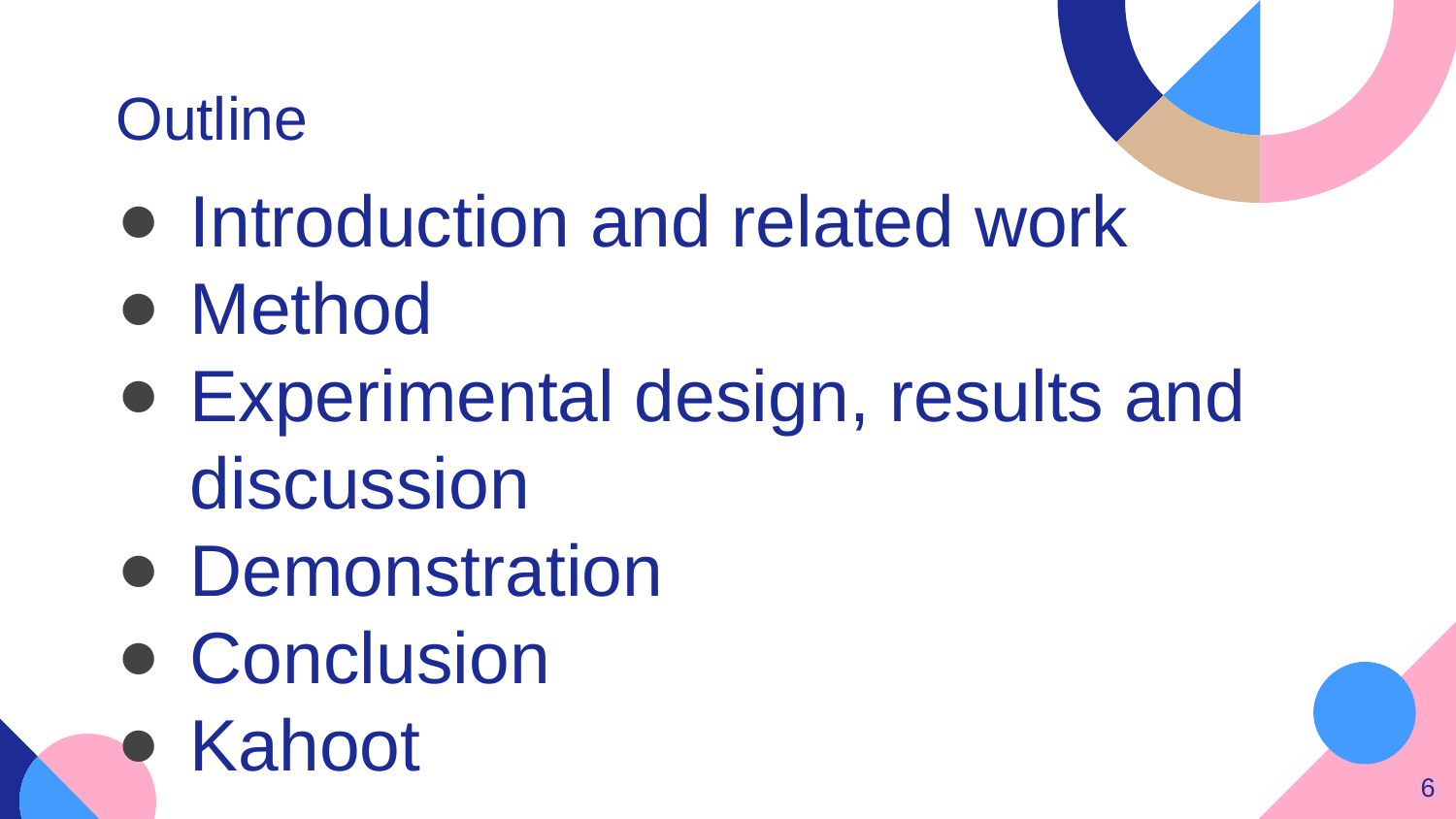

# Outline

Introduction and related work
Method
Experimental design, results and discussion
Demonstration
Conclusion
Kahoot

6